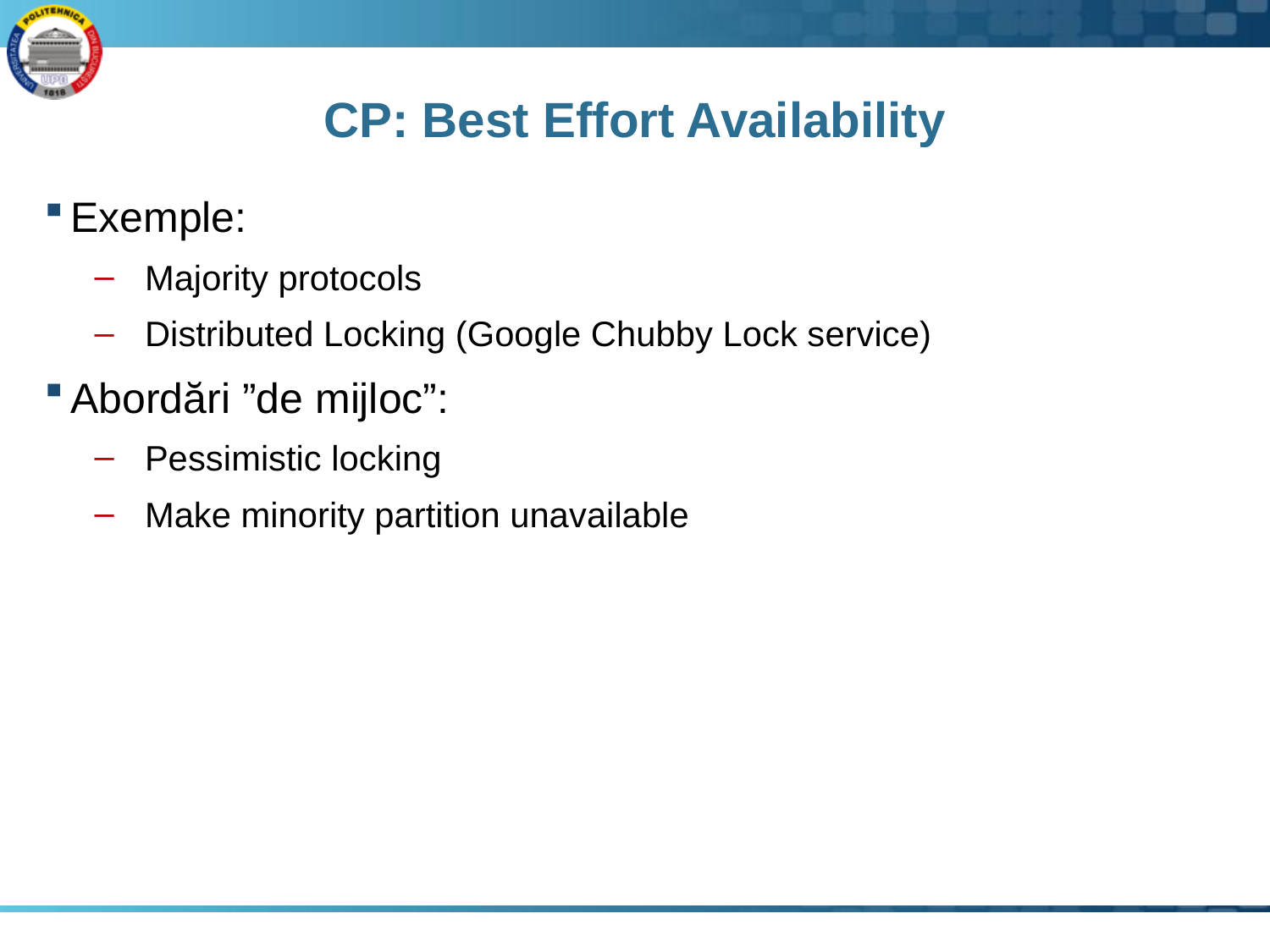

# CP: Best Effort Availability
Exemple:
Majority protocols
Distributed Locking (Google Chubby Lock service)
Abordări ”de mijloc”:
Pessimistic locking
Make minority partition unavailable